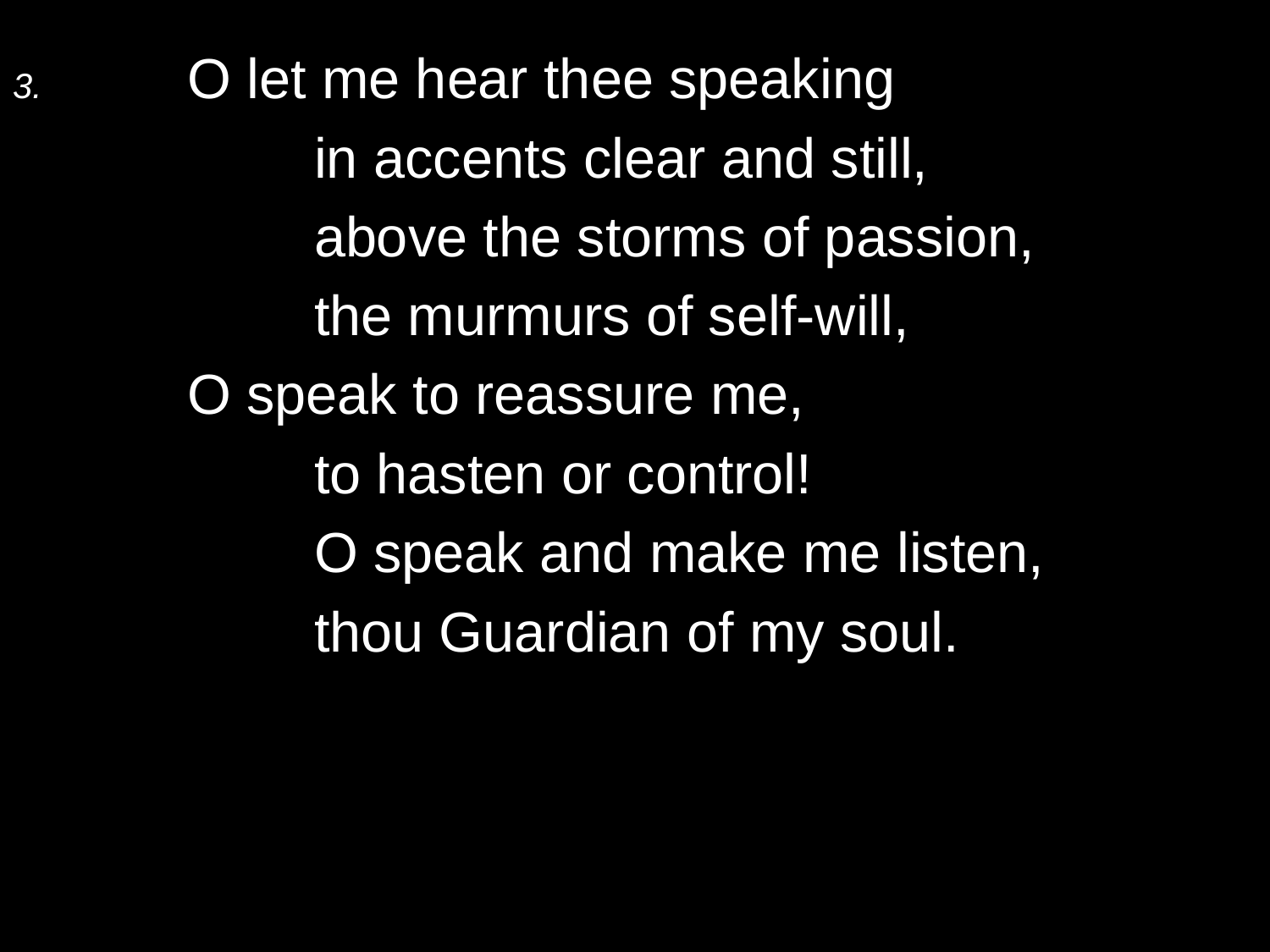

3.	O let me hear thee speaking
		in accents clear and still,
		above the storms of passion,
		the murmurs of self-will,
	O speak to reassure me,
		to hasten or control!
		O speak and make me listen,
		thou Guardian of my soul.